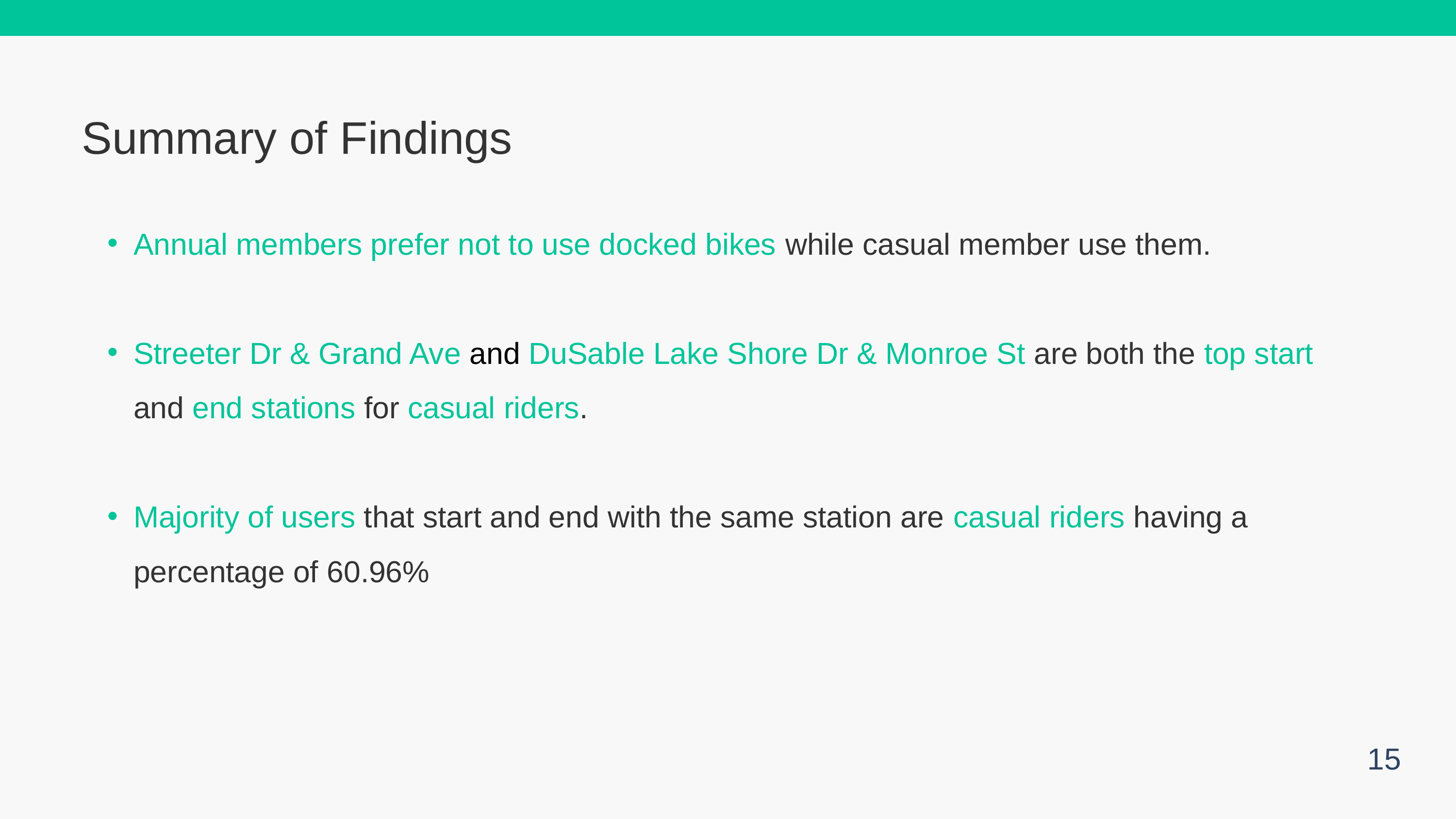

Summary of Findings
Annual members prefer not to use docked bikes while casual member use them.

Streeter Dr & Grand Ave and DuSable Lake Shore Dr & Monroe St are both the top start and end stations for casual riders.

Majority of users that start and end with the same station are casual riders having a percentage of 60.96%

15